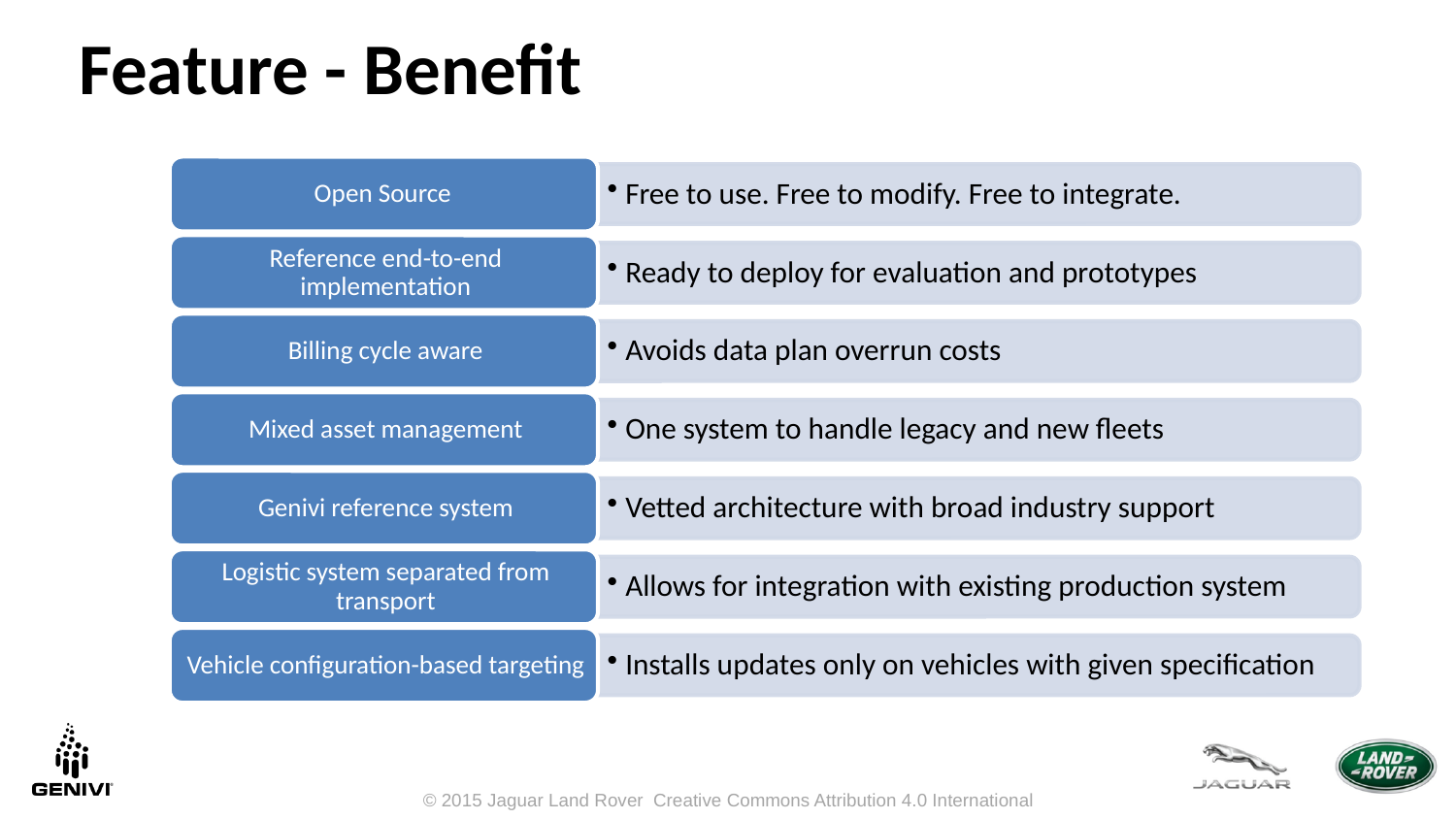

Feature - Benefit
Free to use. Free to modify. Free to integrate.
Open Source
Ready to deploy for evaluation and prototypes
Reference end-to-end implementation
Avoids data plan overrun costs
Billing cycle aware
One system to handle legacy and new fleets
Mixed asset management
Vetted architecture with broad industry support
Genivi reference system
Allows for integration with existing production system
Logistic system separated from transport
Installs updates only on vehicles with given specification
Vehicle configuration-based targeting